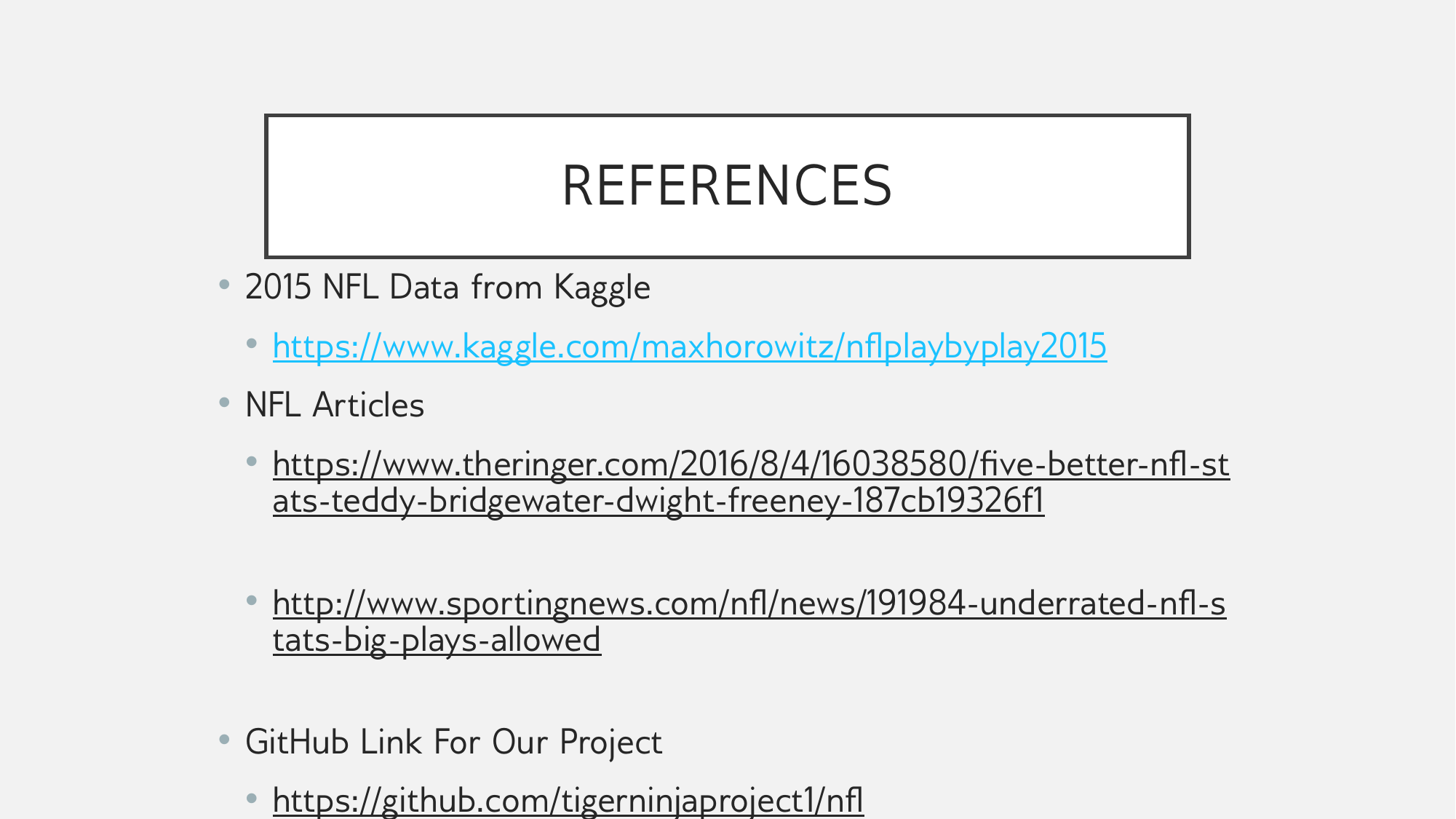

# References
2015 NFL Data from Kaggle
https://www.kaggle.com/maxhorowitz/nflplaybyplay2015
NFL Articles
https://www.theringer.com/2016/8/4/16038580/five-better-nfl-stats-teddy-bridgewater-dwight-freeney-187cb19326f1
http://www.sportingnews.com/nfl/news/191984-underrated-nfl-stats-big-plays-allowed
GitHub Link For Our Project
https://github.com/tigerninjaproject1/nfl